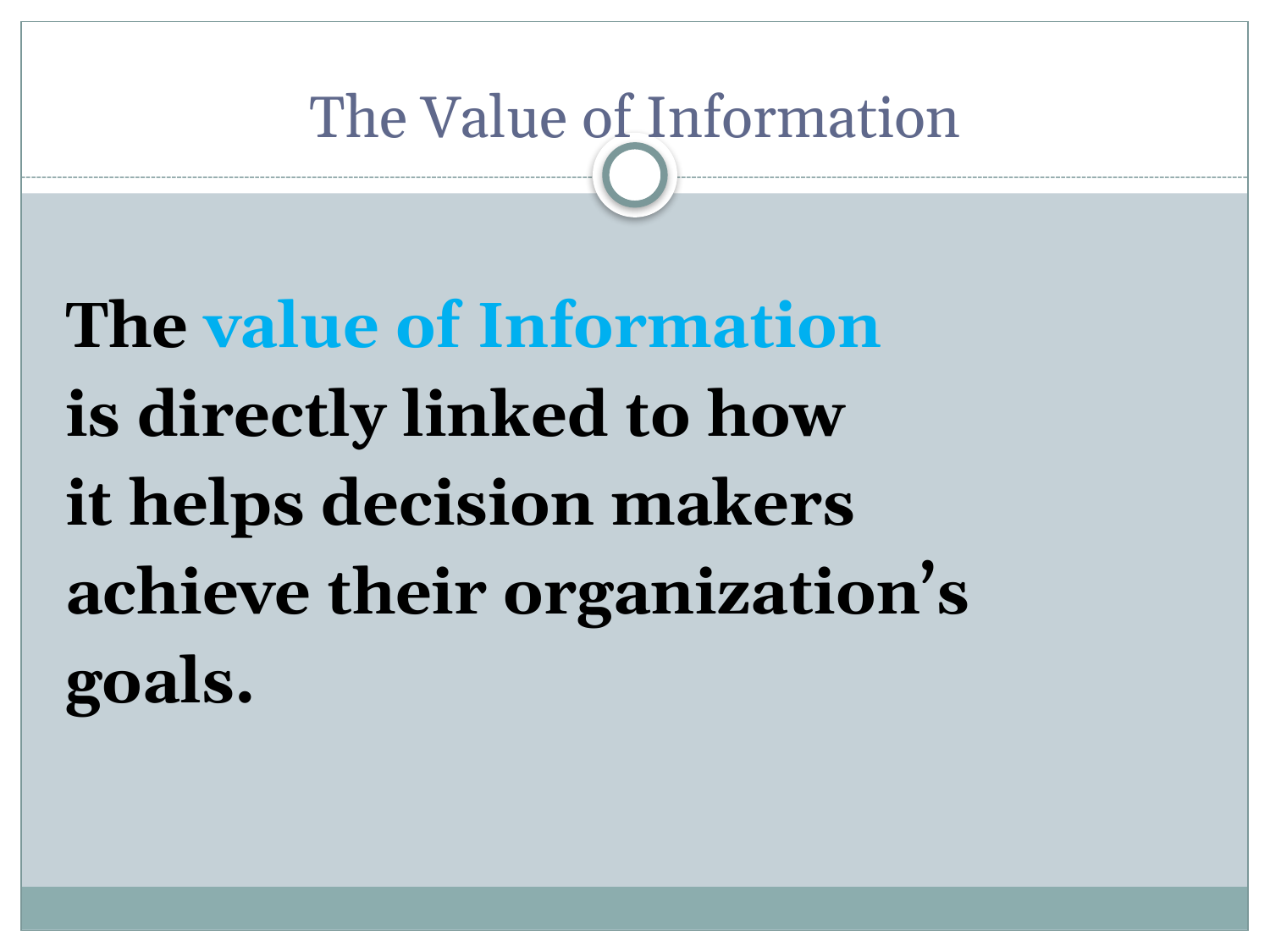

# The Value of Information
The value of Information
is directly linked to how
it helps decision makers
achieve their organization’s
goals.